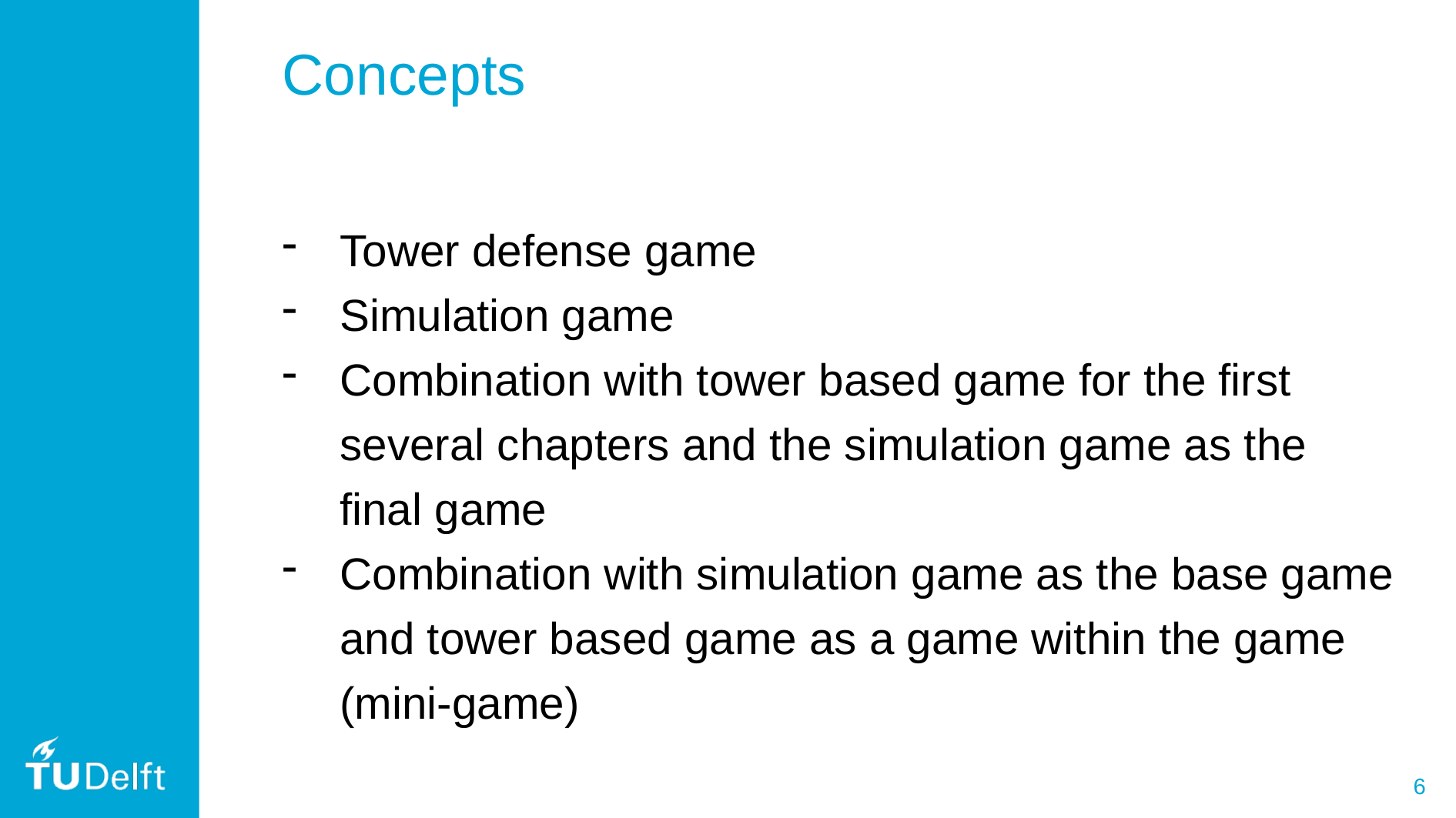

Concepts
Tower defense game
Simulation game
Combination with tower based game for the first several chapters and the simulation game as the final game
Combination with simulation game as the base game and tower based game as a game within the game (mini-game)